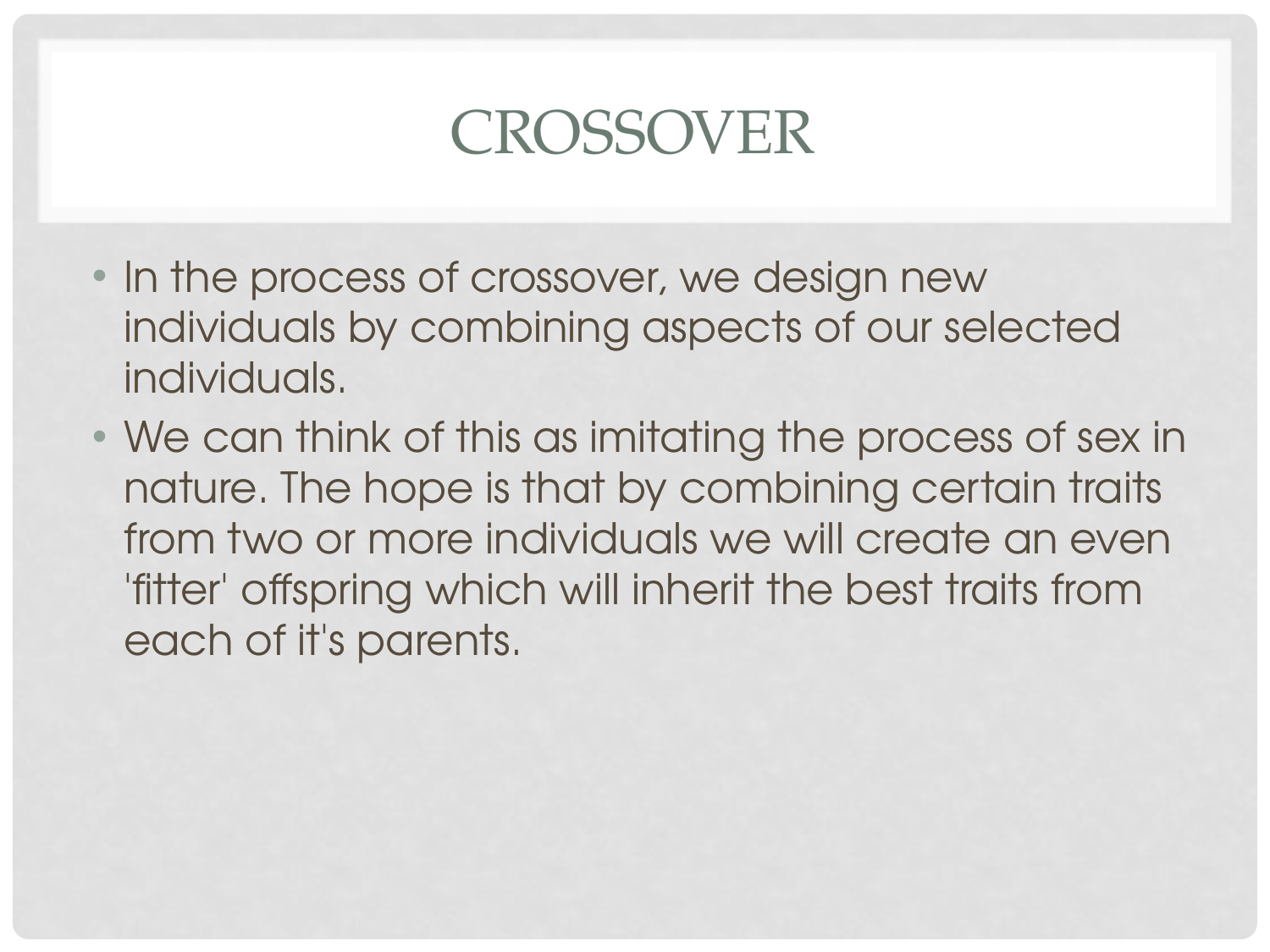

# Crossover
In the process of crossover, we design new individuals by combining aspects of our selected individuals.
We can think of this as imitating the process of sex in nature. The hope is that by combining certain traits from two or more individuals we will create an even 'fitter' offspring which will inherit the best traits from each of it's parents.